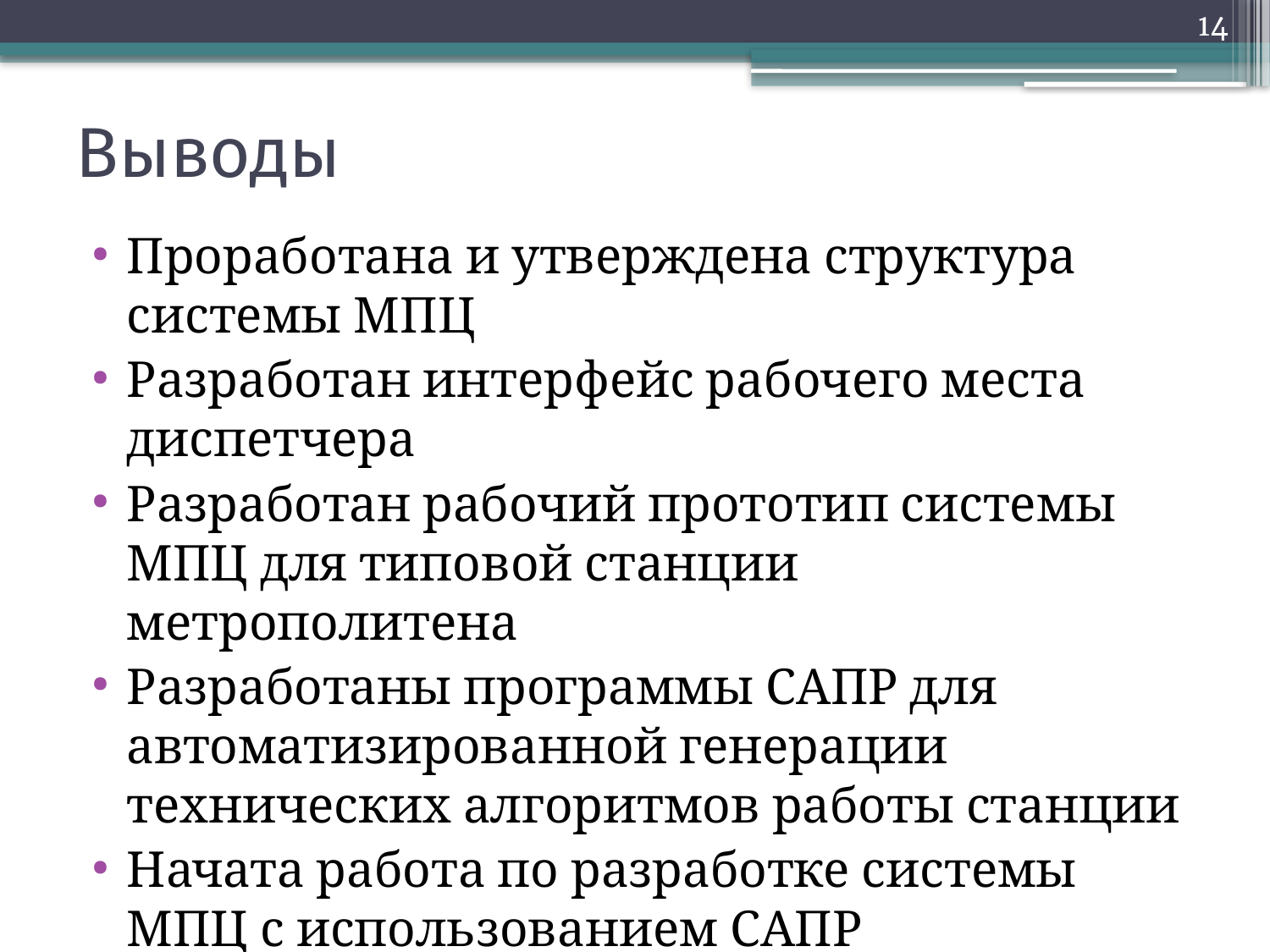

14
# Выводы
Проработана и утверждена структура системы МПЦ
Разработан интерфейс рабочего места диспетчера
Разработан рабочий прототип системы МПЦ для типовой станции метрополитена
Разработаны программы САПР для автоматизированной генерации технических алгоритмов работы станции
Начата работа по разработке системы МПЦ с использованием САПР